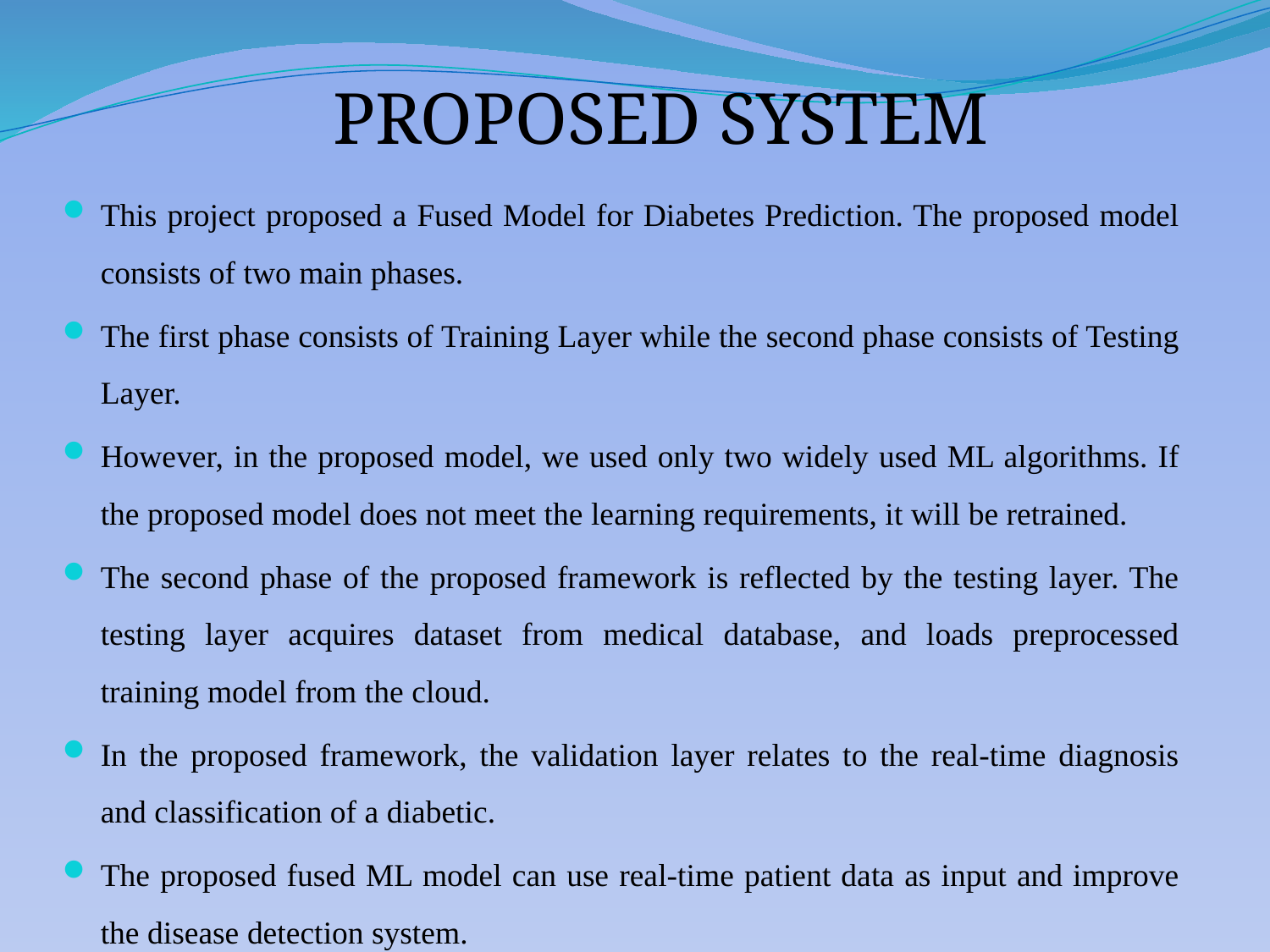

# PROPOSED SYSTEM
This project proposed a Fused Model for Diabetes Prediction. The proposed model consists of two main phases.
The first phase consists of Training Layer while the second phase consists of Testing Layer.
However, in the proposed model, we used only two widely used ML algorithms. If the proposed model does not meet the learning requirements, it will be retrained.
The second phase of the proposed framework is reflected by the testing layer. The testing layer acquires dataset from medical database, and loads preprocessed training model from the cloud.
In the proposed framework, the validation layer relates to the real-time diagnosis and classification of a diabetic.
The proposed fused ML model can use real-time patient data as input and improve the disease detection system.